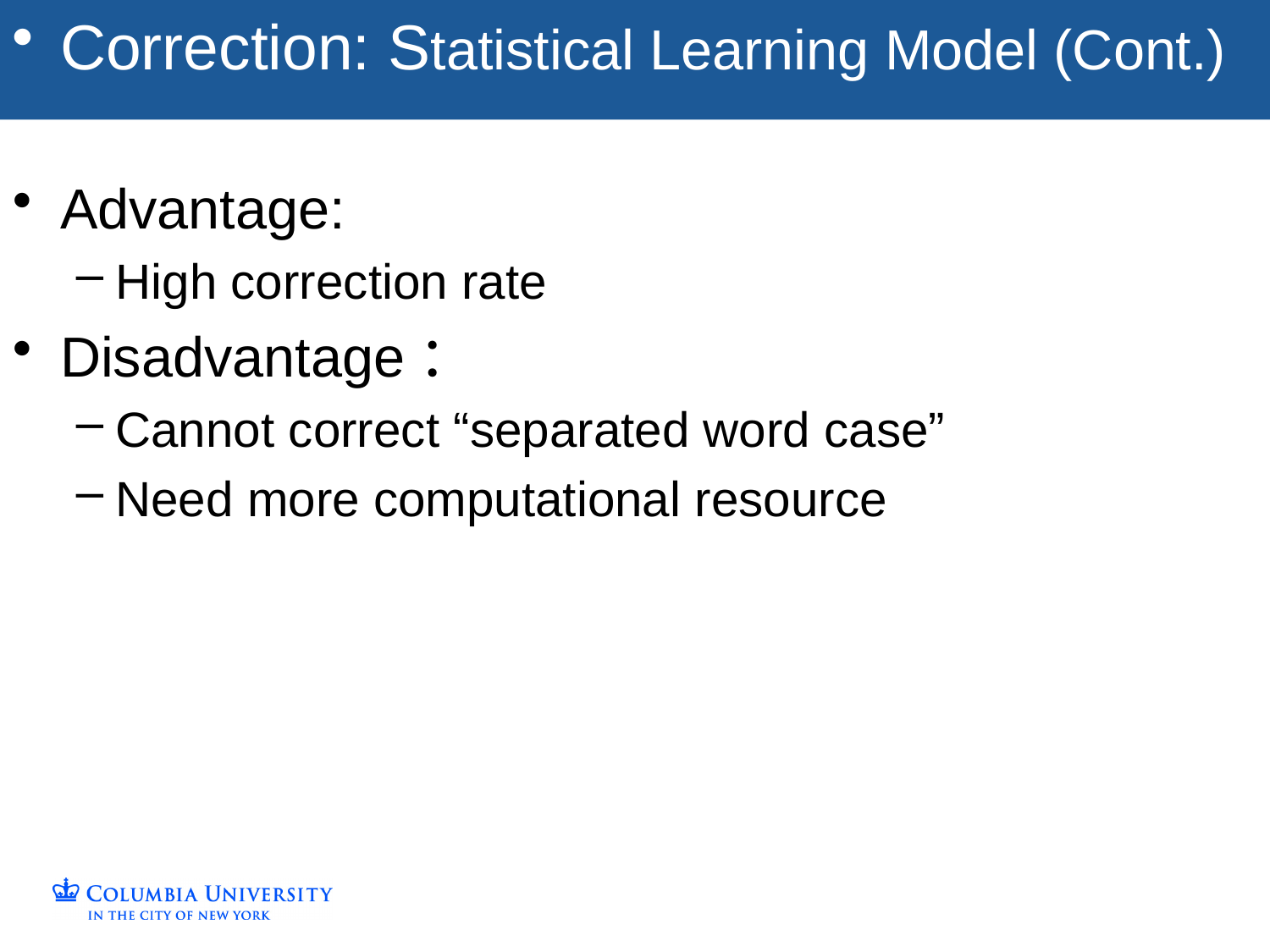

# Correction: Statistical Learning Model (Cont.)

Advantage:
High correction rate
Disadvantage：
Cannot correct “separated word case”
Need more computational resource